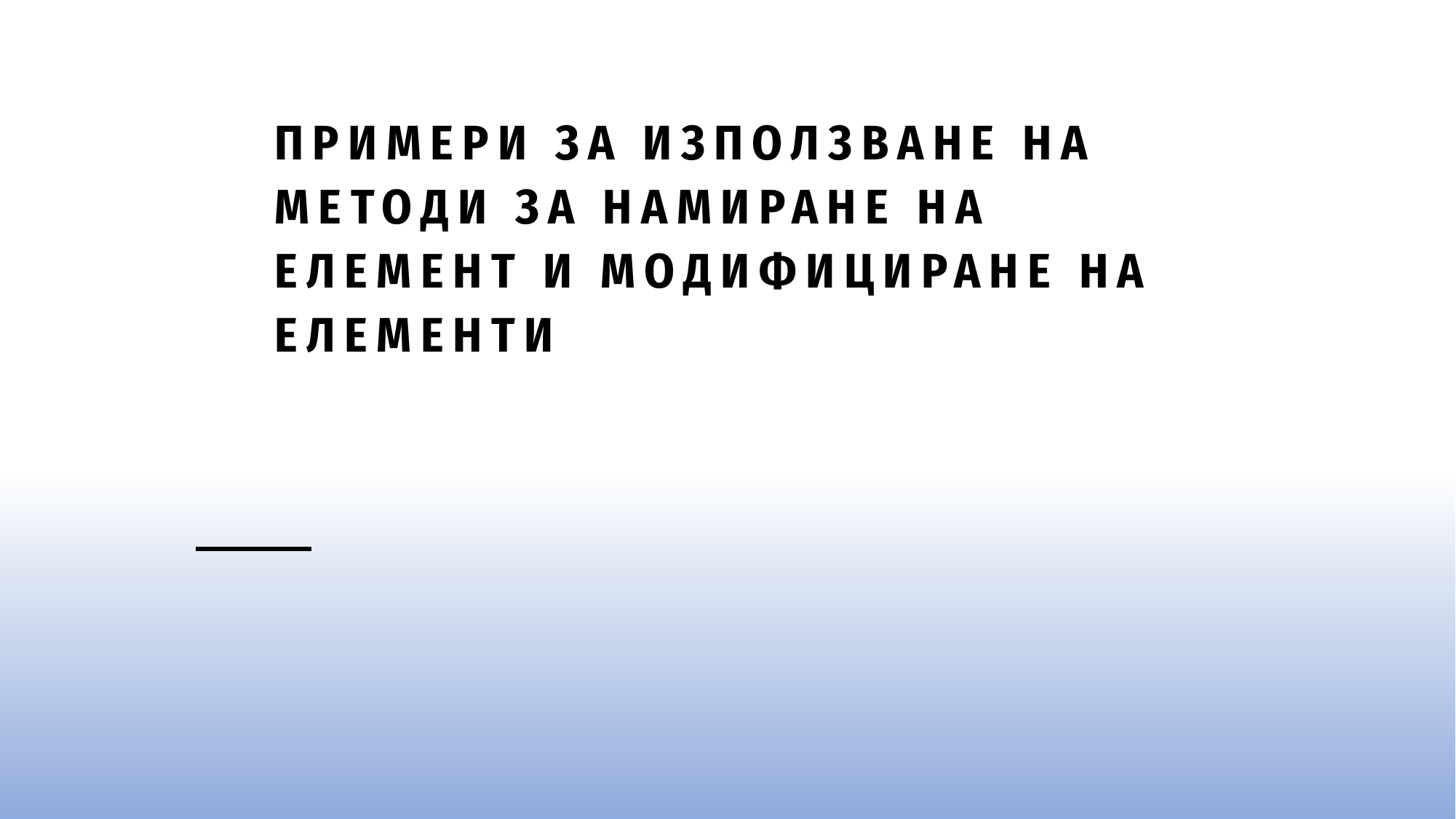

# Примери за използване на методи за намиране на елемент и модифициране на елементи